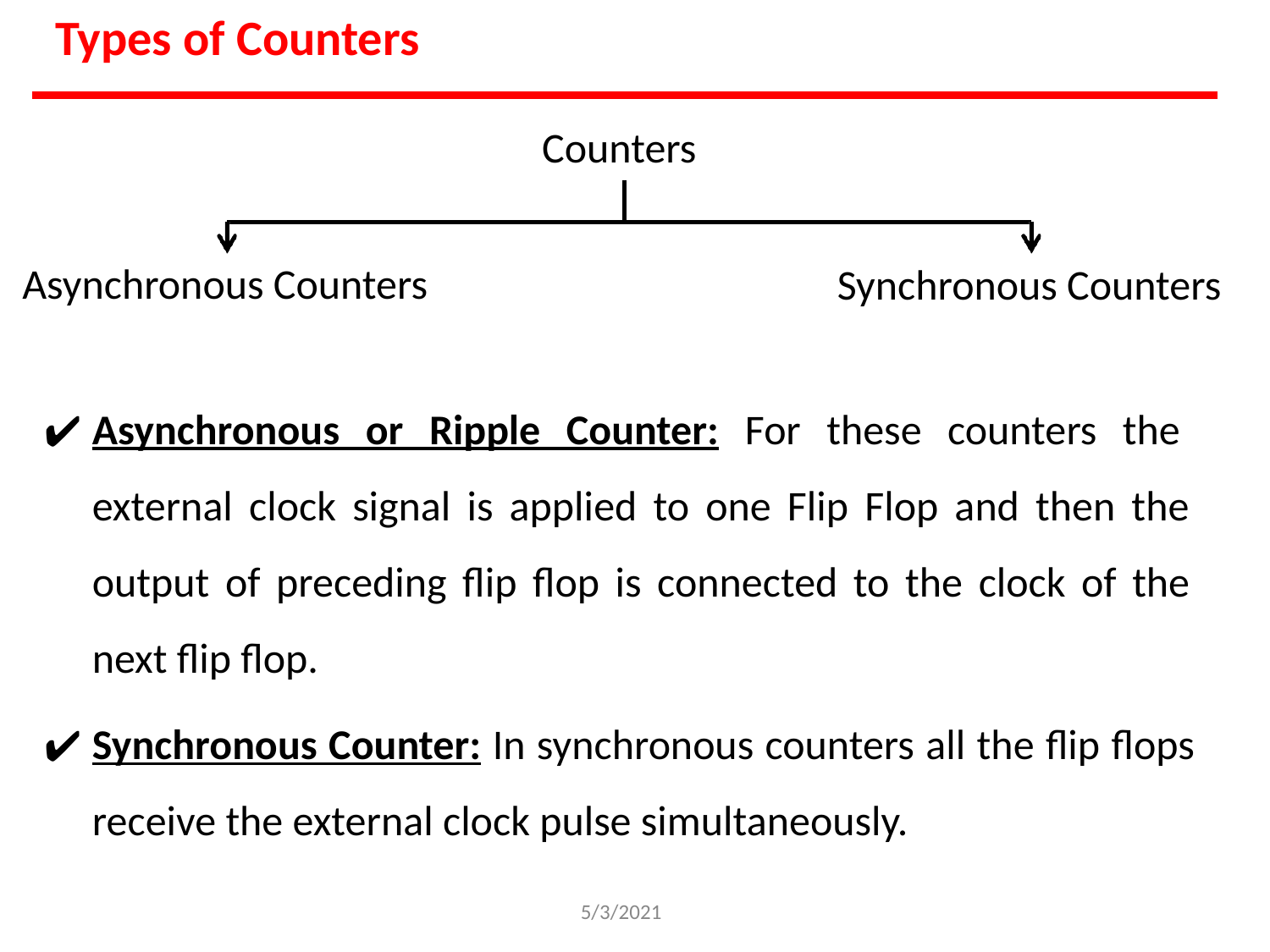

# Types of Counters

Counters

Asynchronous Counters
Synchronous Counters
Asynchronous or Ripple Counter: For these counters the  external clock signal is applied to one Flip Flop and then the  output of preceding flip flop is connected to the clock of the  next flip flop.
Synchronous Counter: In synchronous counters all the flip flops  receive the external clock pulse simultaneously.
5/3/2021